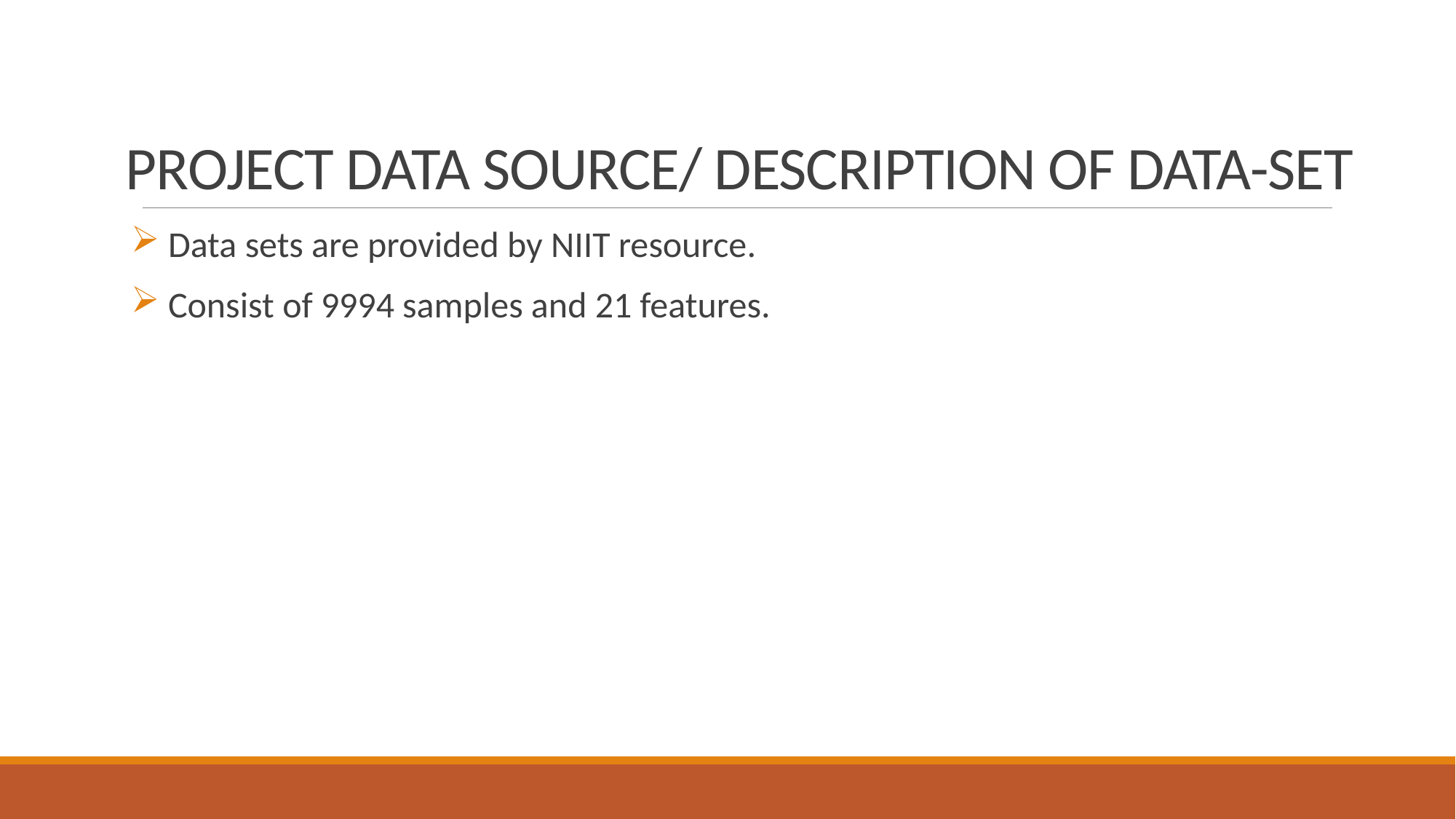

# PROJECT DATA SOURCE/ DESCRIPTION OF DATA-SET
 Data sets are provided by NIIT resource.
 Consist of 9994 samples and 21 features.